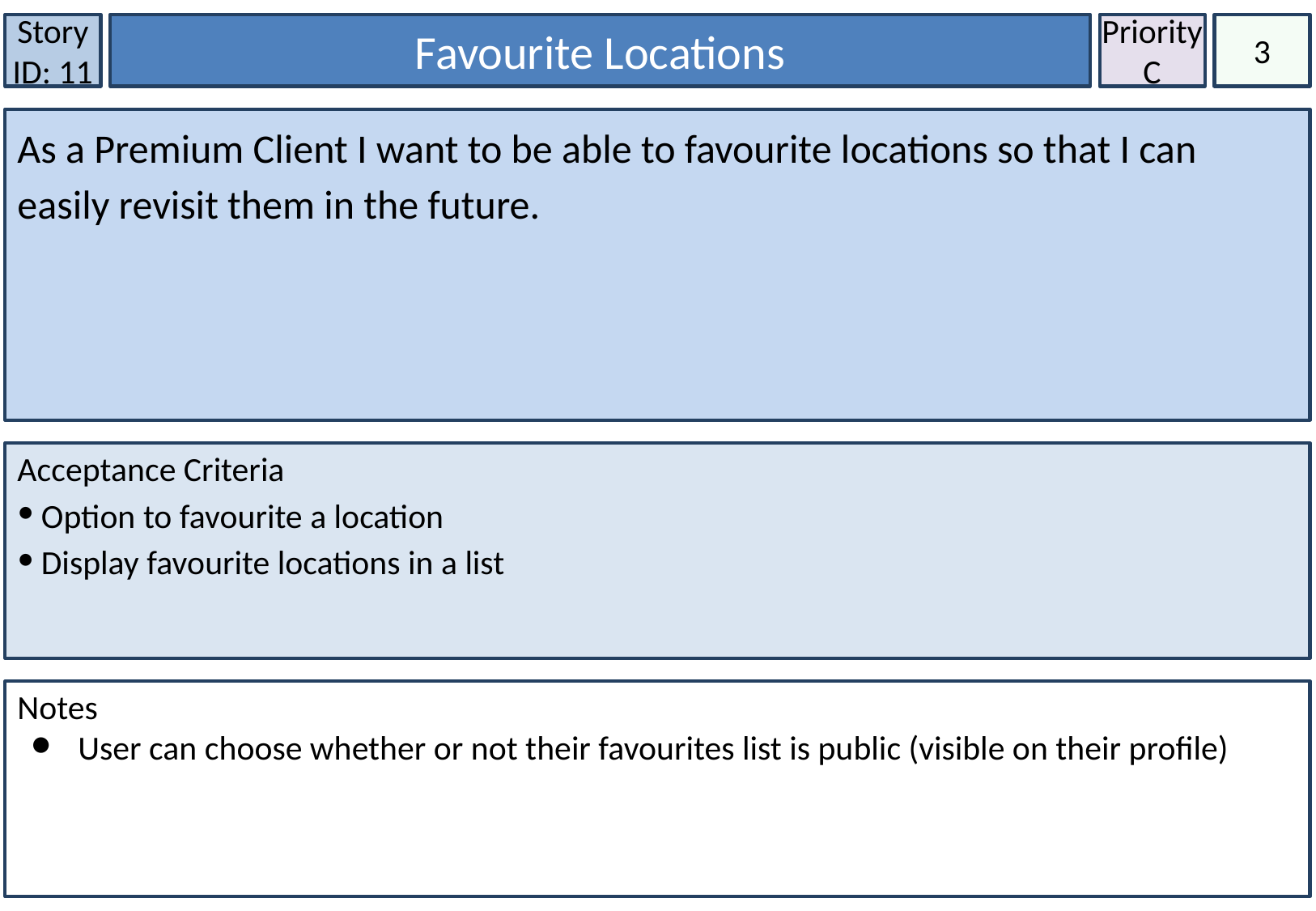

Story ID: 11
Favourite Locations

Priority C

3
As a Premium Client I want to be able to favourite locations so that I can easily revisit them in the future.
Acceptance Criteria
Option to favourite a location
Display favourite locations in a list

Notes
User can choose whether or not their favourites list is public (visible on their profile)